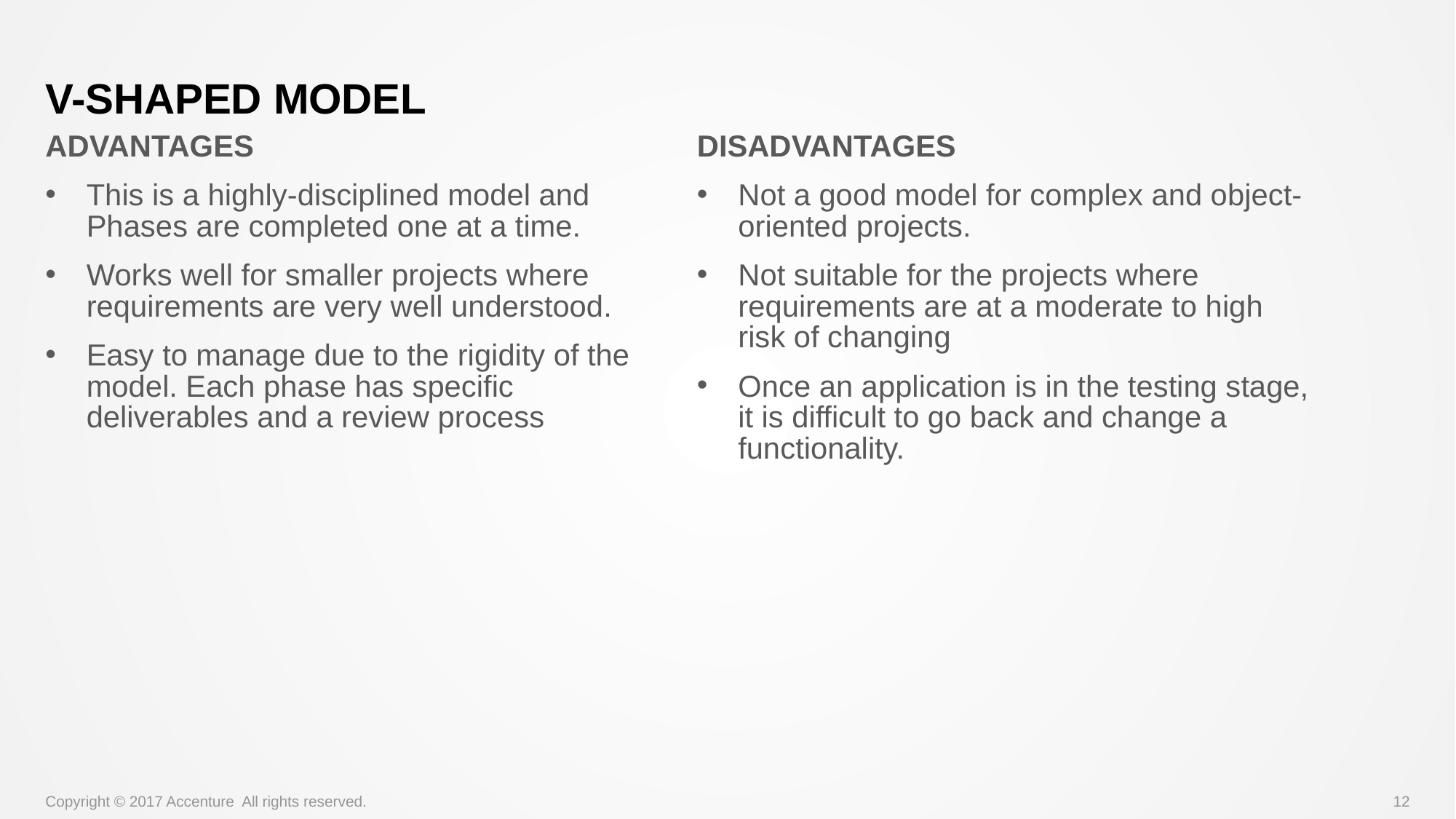

# V-sHAPED Model
ADVANTAGES
This is a highly-disciplined model and Phases are completed one at a time.
Works well for smaller projects where requirements are very well understood.
Easy to manage due to the rigidity of the model. Each phase has specific deliverables and a review process
DISADVANTAGES
Not a good model for complex and object-oriented projects.
Not suitable for the projects where requirements are at a moderate to high risk of changing
Once an application is in the testing stage, it is difficult to go back and change a functionality.
Copyright © 2017 Accenture  All rights reserved.
12